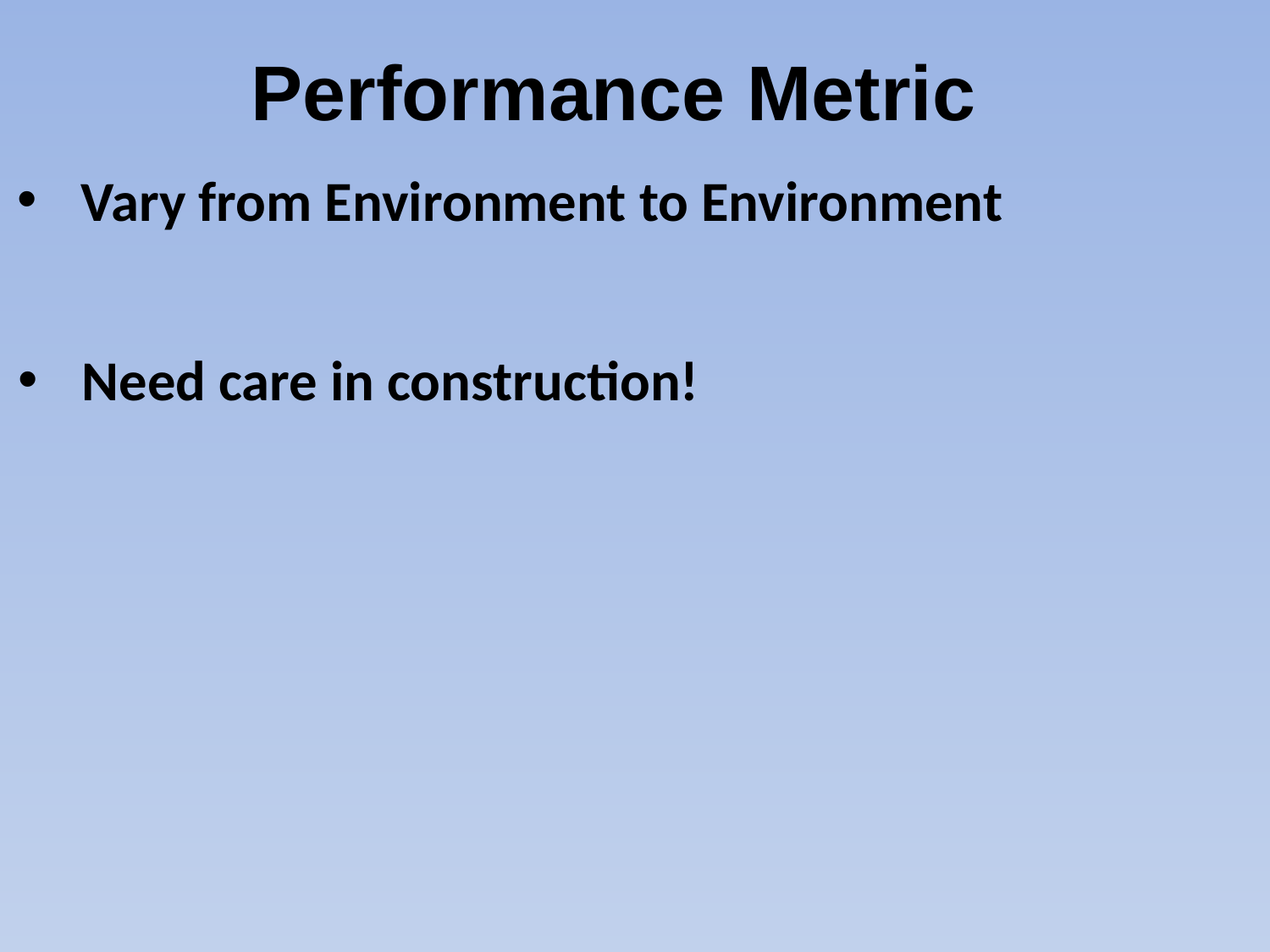

# Performance Metric
Vary from Environment to Environment
Need care in construction!